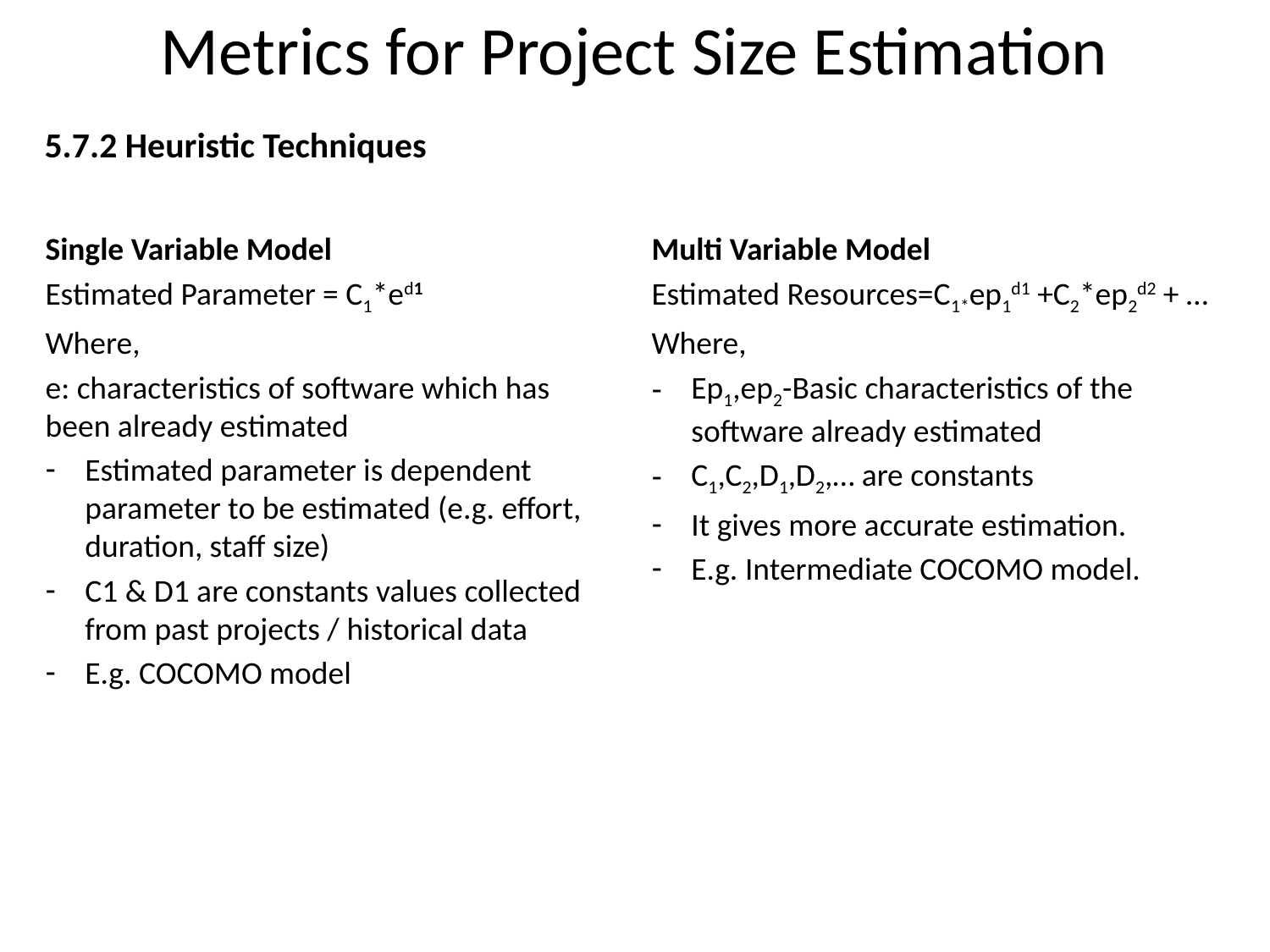

# Metrics for Project Size Estimation
5.7.2 Heuristic Techniques

Single Variable Model
Estimated Parameter = C1*ed1
Where,
e: characteristics of software which has been already estimated
Estimated parameter is dependent parameter to be estimated (e.g. effort, duration, staff size)
C1 & D1 are constants values collected from past projects / historical data
E.g. COCOMO model
Multi Variable Model
Estimated Resources=C1*ep1d1 +C2*ep2d2 + …
Where,
Ep1,ep2-Basic characteristics of the software already estimated
C1,C2,D1,D2,… are constants
It gives more accurate estimation.
E.g. Intermediate COCOMO model.